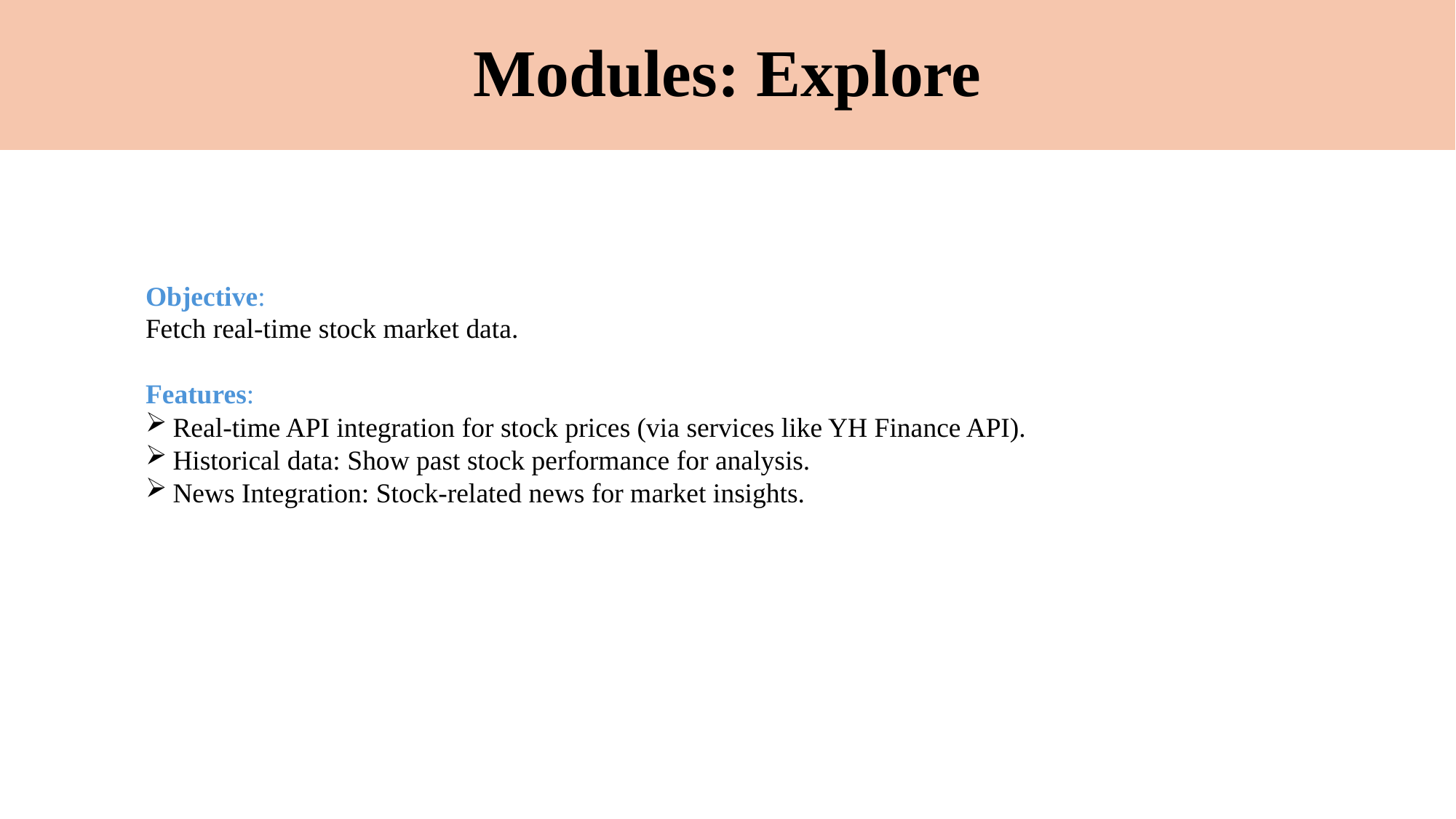

# Modules: Explore
Objective:
Fetch real-time stock market data.

Features:
Real-time API integration for stock prices (via services like YH Finance API).
Historical data: Show past stock performance for analysis.
News Integration: Stock-related news for market insights.